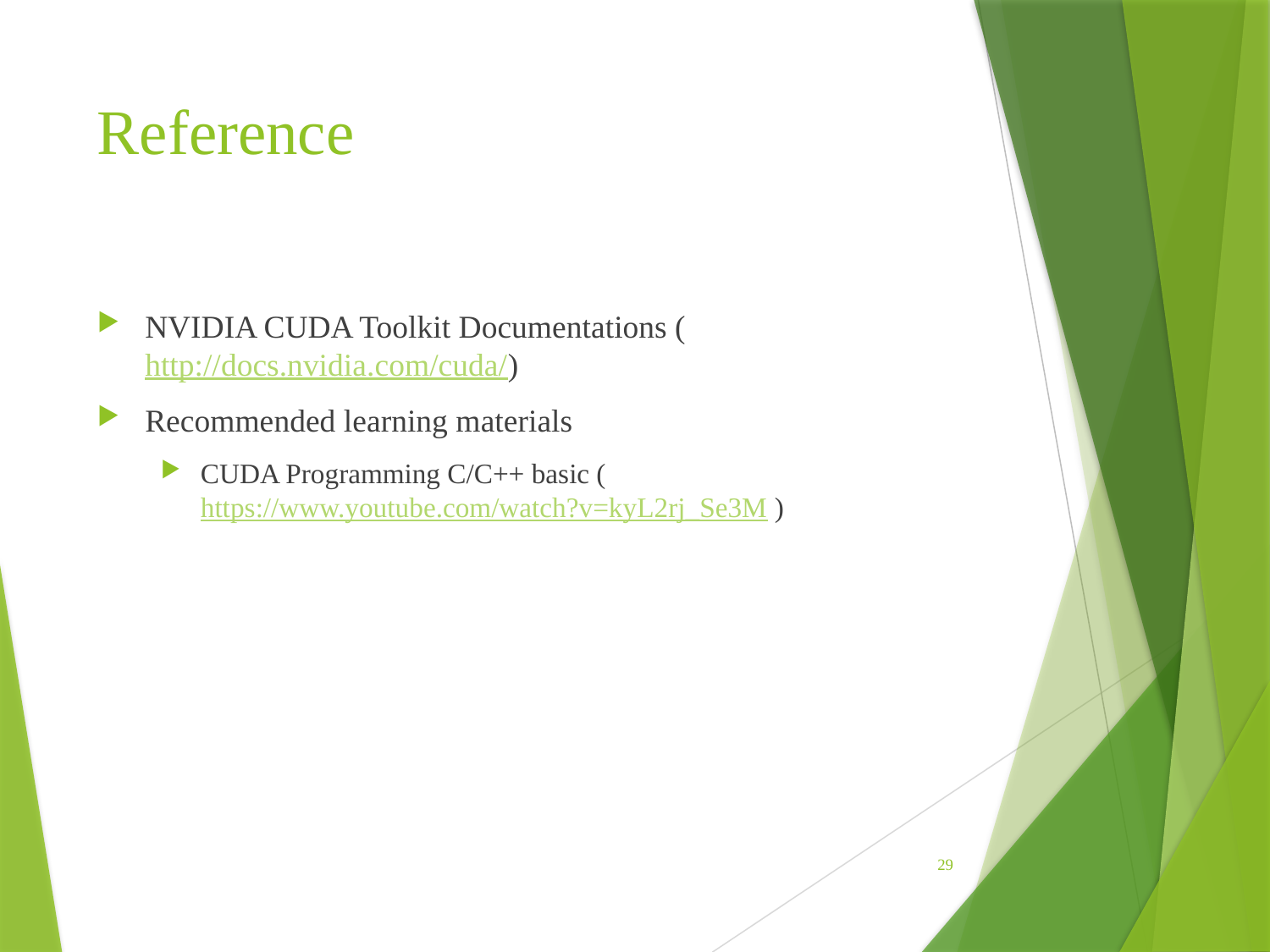

# Reference
NVIDIA CUDA Toolkit Documentations (http://docs.nvidia.com/cuda/)
Recommended learning materials
CUDA Programming C/C++ basic (https://www.youtube.com/watch?v=kyL2rj_Se3M )

29